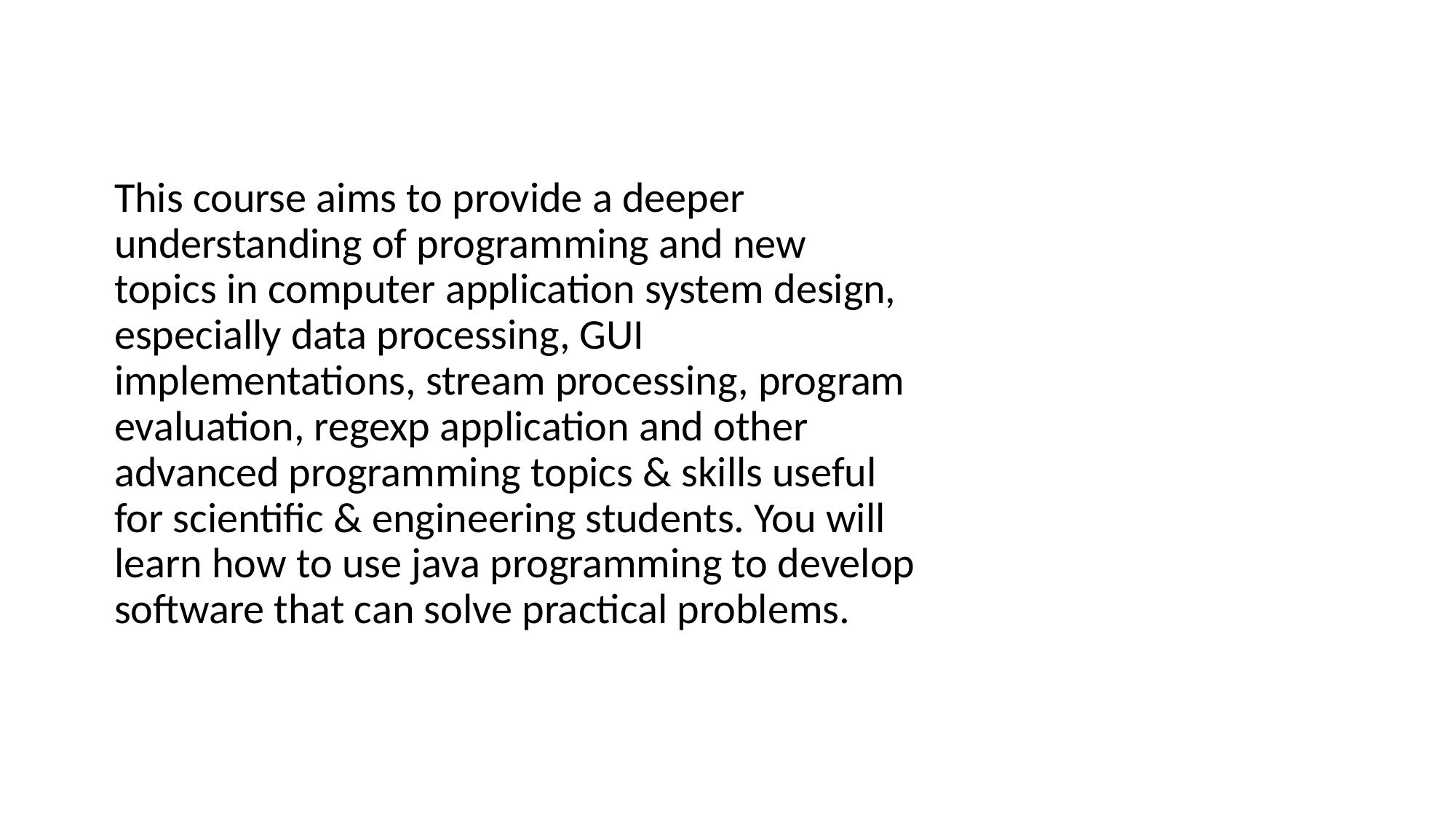

# Course Objectives
This course aims to provide a deeper understanding of programming and new topics in computer application system design, especially data processing, GUI implementations, stream processing, program evaluation, regexp application and other advanced programming topics & skills useful for scientific & engineering students. You will learn how to use java programming to develop software that can solve practical problems.